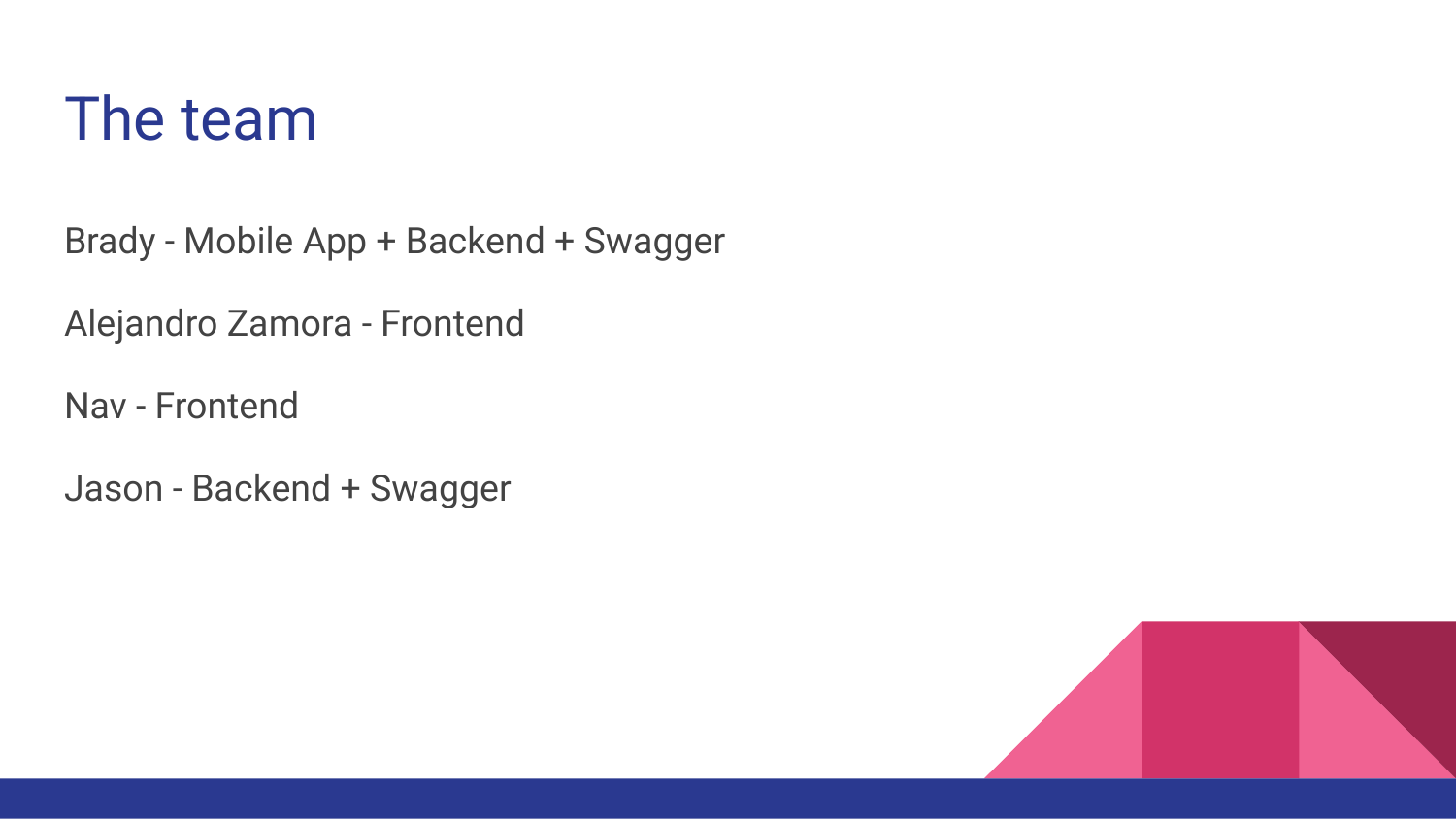

# The team
Brady - Mobile App + Backend + Swagger
Alejandro Zamora - Frontend
Nav - Frontend
Jason - Backend + Swagger